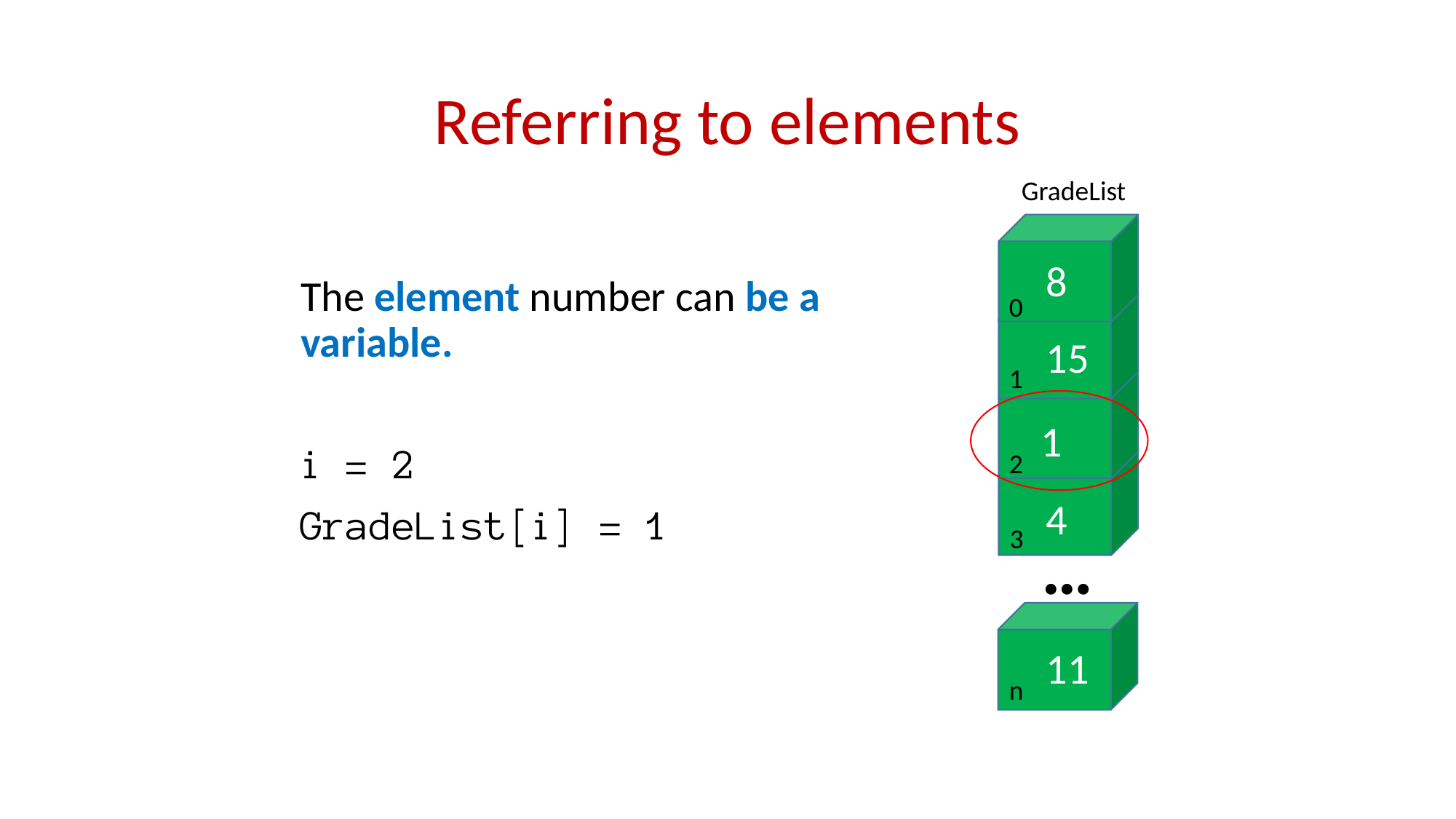

# Referring to elements
GradeList

…

8
0
15
1
1
2
4
3
11
n
The element number can be a variable.

i = 2
GradeList[i] = 1